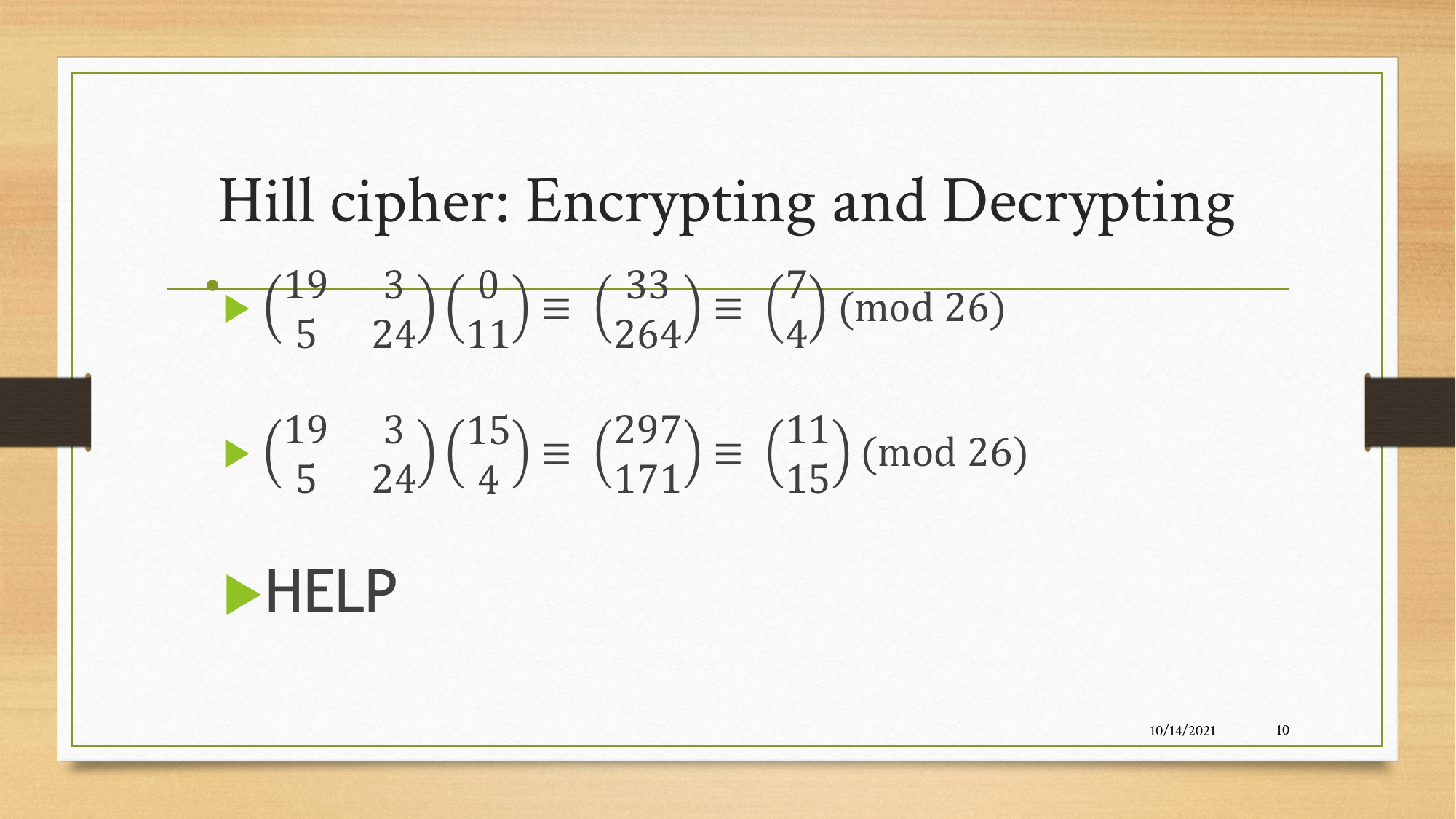

# Hill cipher: Encrypting and Decrypting

10/14/2021
10